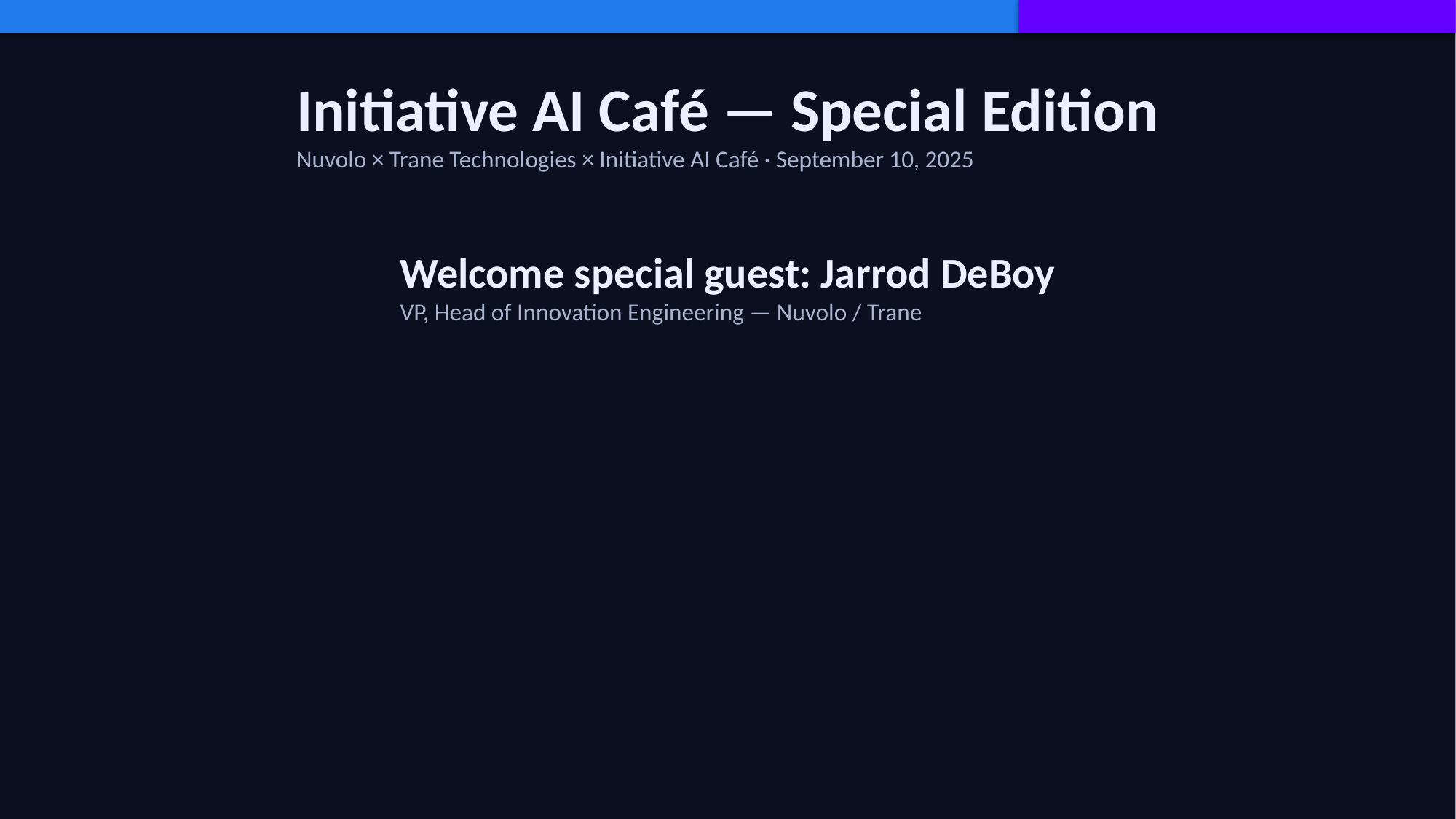

Initiative AI Café — Special Edition
Nuvolo × Trane Technologies × Initiative AI Café · September 10, 2025
Welcome special guest: Jarrod DeBoy
VP, Head of Innovation Engineering — Nuvolo / Trane